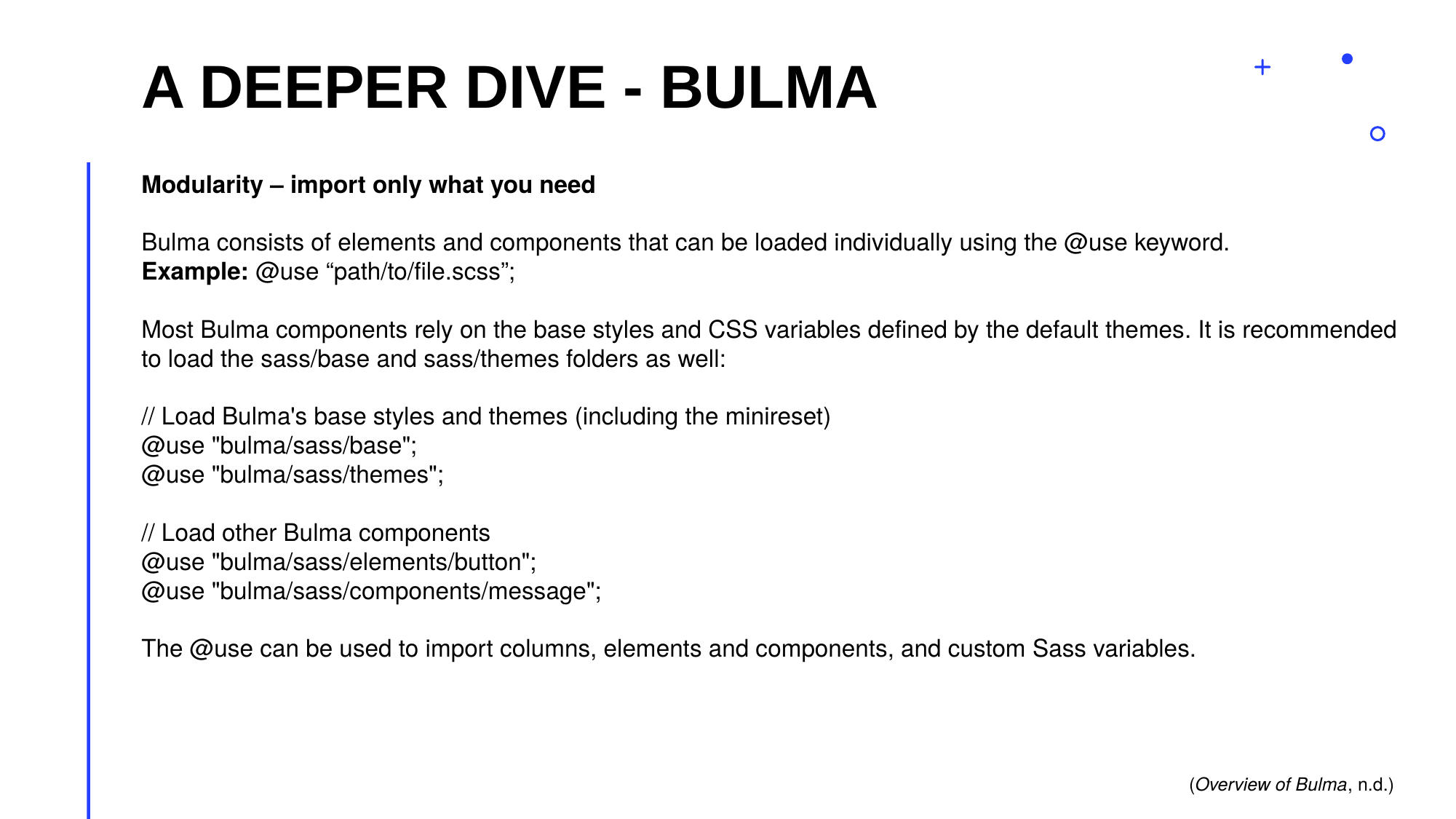

# A deeper dive - Bulma
Modularity – import only what you need

Bulma consists of elements and components that can be loaded individually using the @use keyword.
Example: @use “path/to/file.scss”;

Most Bulma components rely on the base styles and CSS variables defined by the default themes. It is recommended to load the sass/base and sass/themes folders as well:

// Load Bulma's base styles and themes (including the minireset)
@use "bulma/sass/base";
@use "bulma/sass/themes";

// Load other Bulma components
@use "bulma/sass/elements/button";
@use "bulma/sass/components/message";

The @use can be used to import columns, elements and components, and custom Sass variables.
(Overview of Bulma, n.d.)